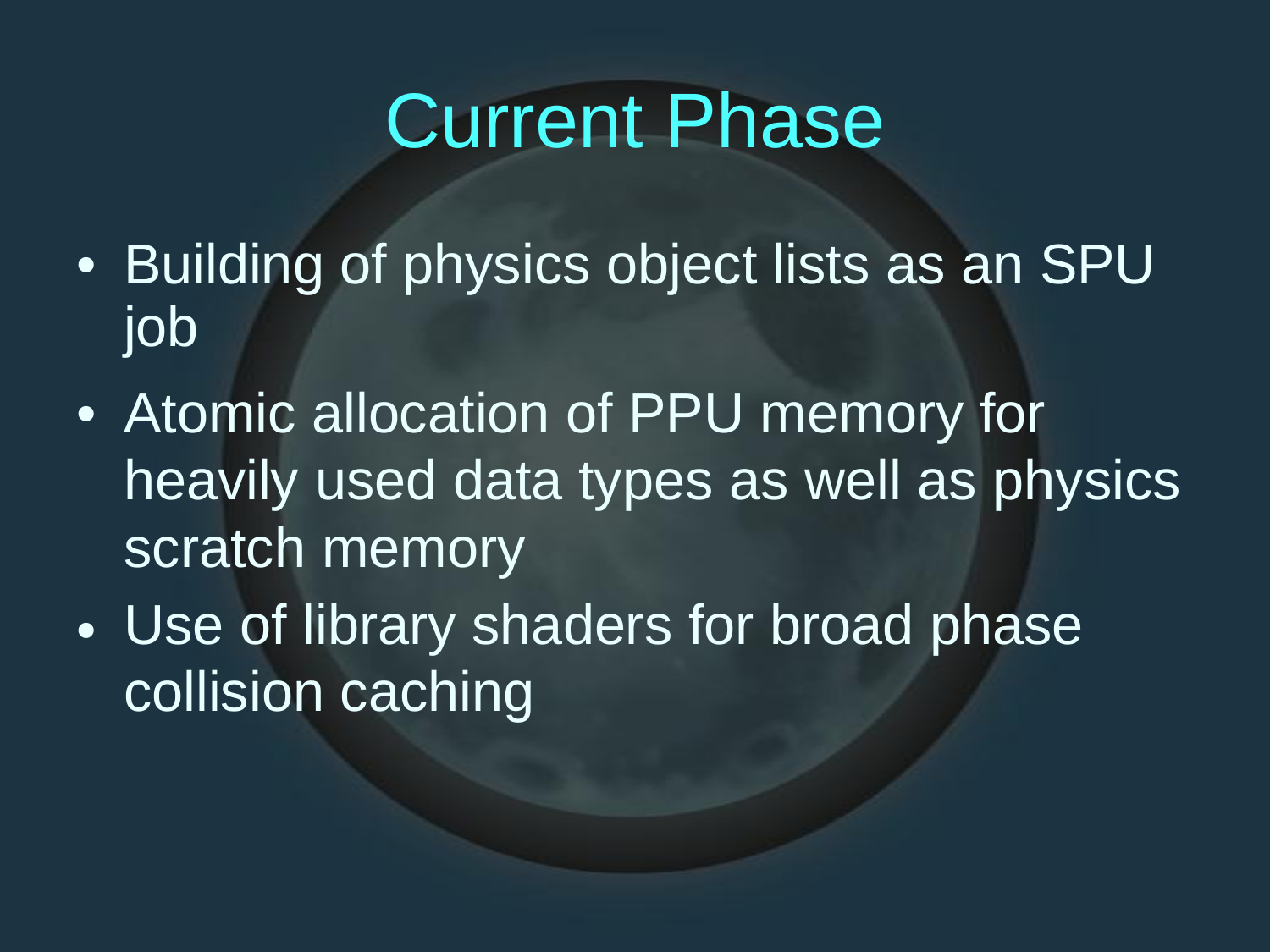

Current
Phase
•
Building of physics object lists as an SPU
job
Atomic allocation of PPU memory for heavily used data types as well as physics scratch memory
Use of library shaders for broad phase
collision caching
•
•